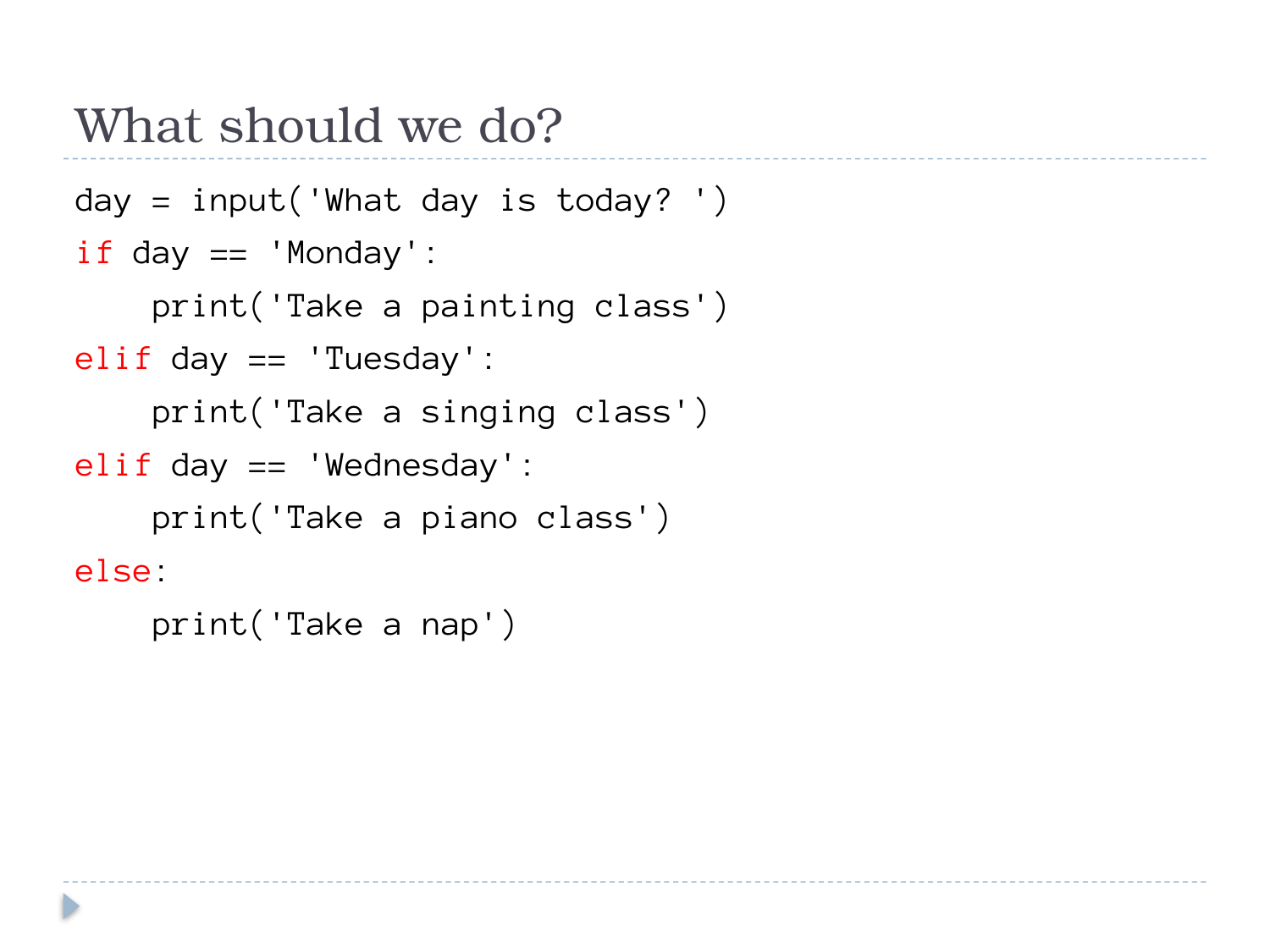

# What should we do?
day = input('What day is today? ')
if day == 'Monday':
    print('Take a painting class')
elif day == 'Tuesday':
    print('Take a singing class')
elif day == 'Wednesday':
    print('Take a piano class')
else:
    print('Take a nap')